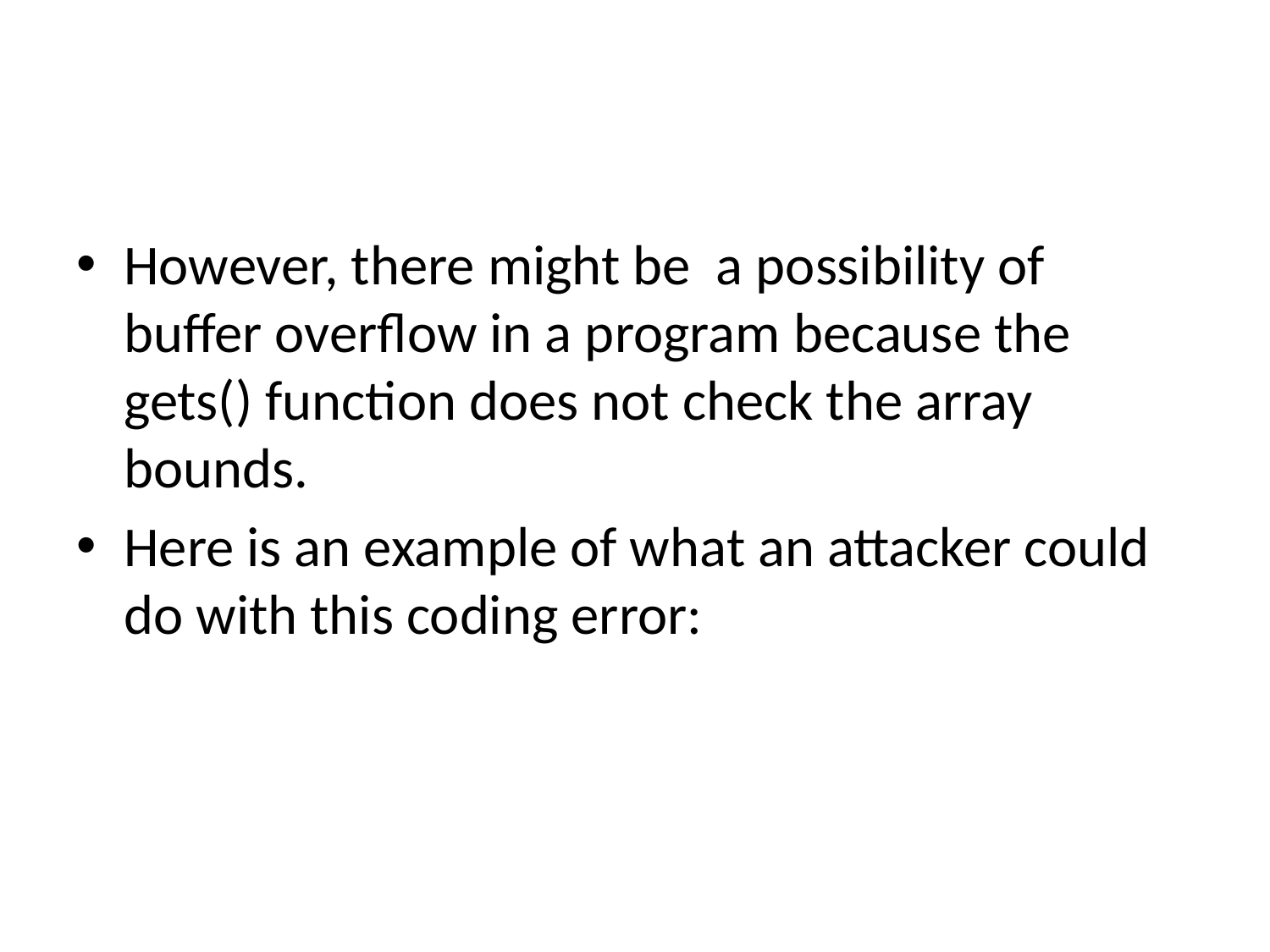

#
However, there might be  a possibility of buffer overflow in a program because the gets() function does not check the array bounds.
Here is an example of what an attacker could do with this coding error: